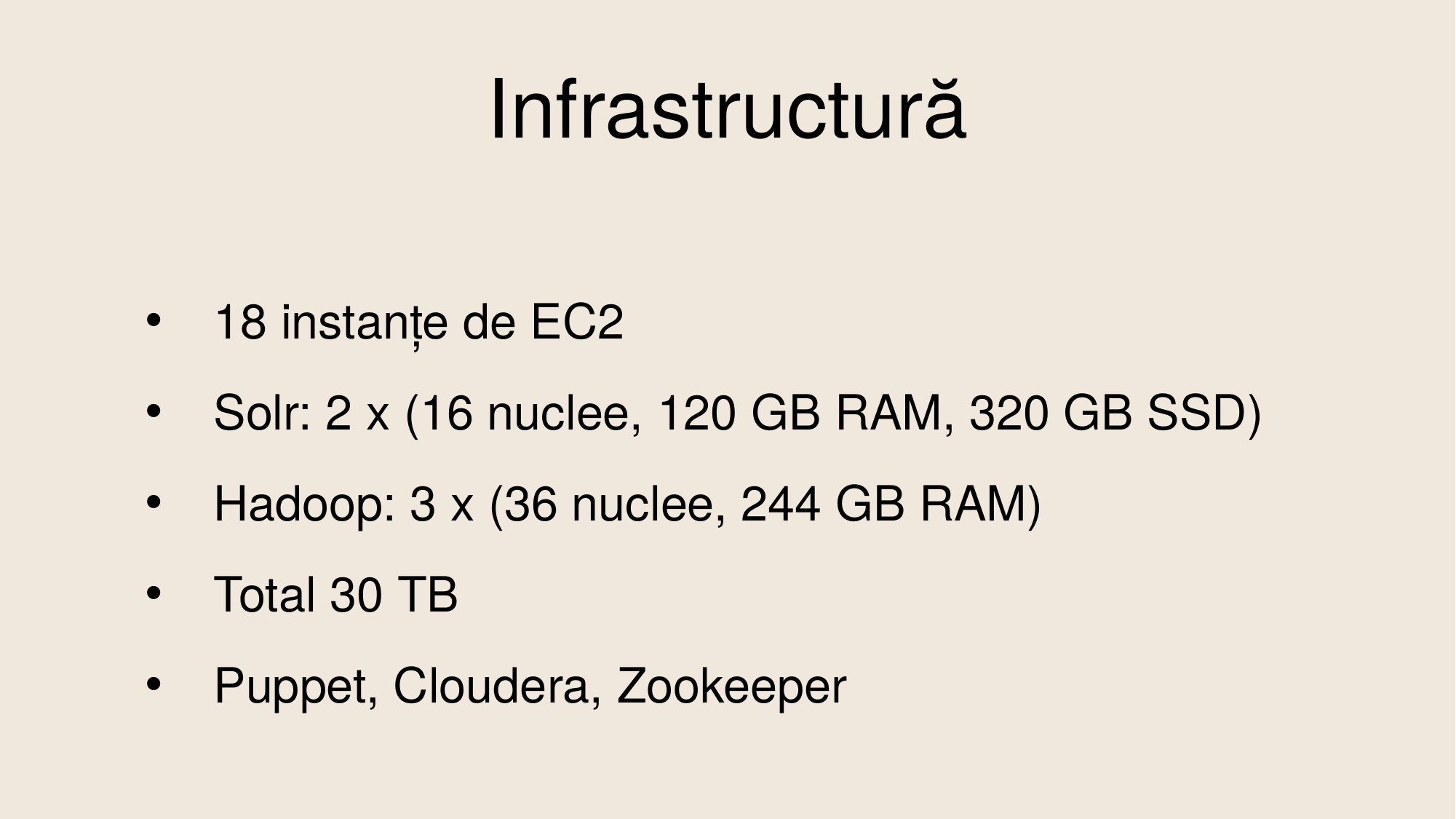

Infrastructură
18 instanțe de EC2
Solr: 2 x (16 nuclee, 120 GB RAM, 320 GB SSD)
Hadoop: 3 x (36 nuclee, 244 GB RAM)
Total 30 TB
Puppet, Cloudera, Zookeeper